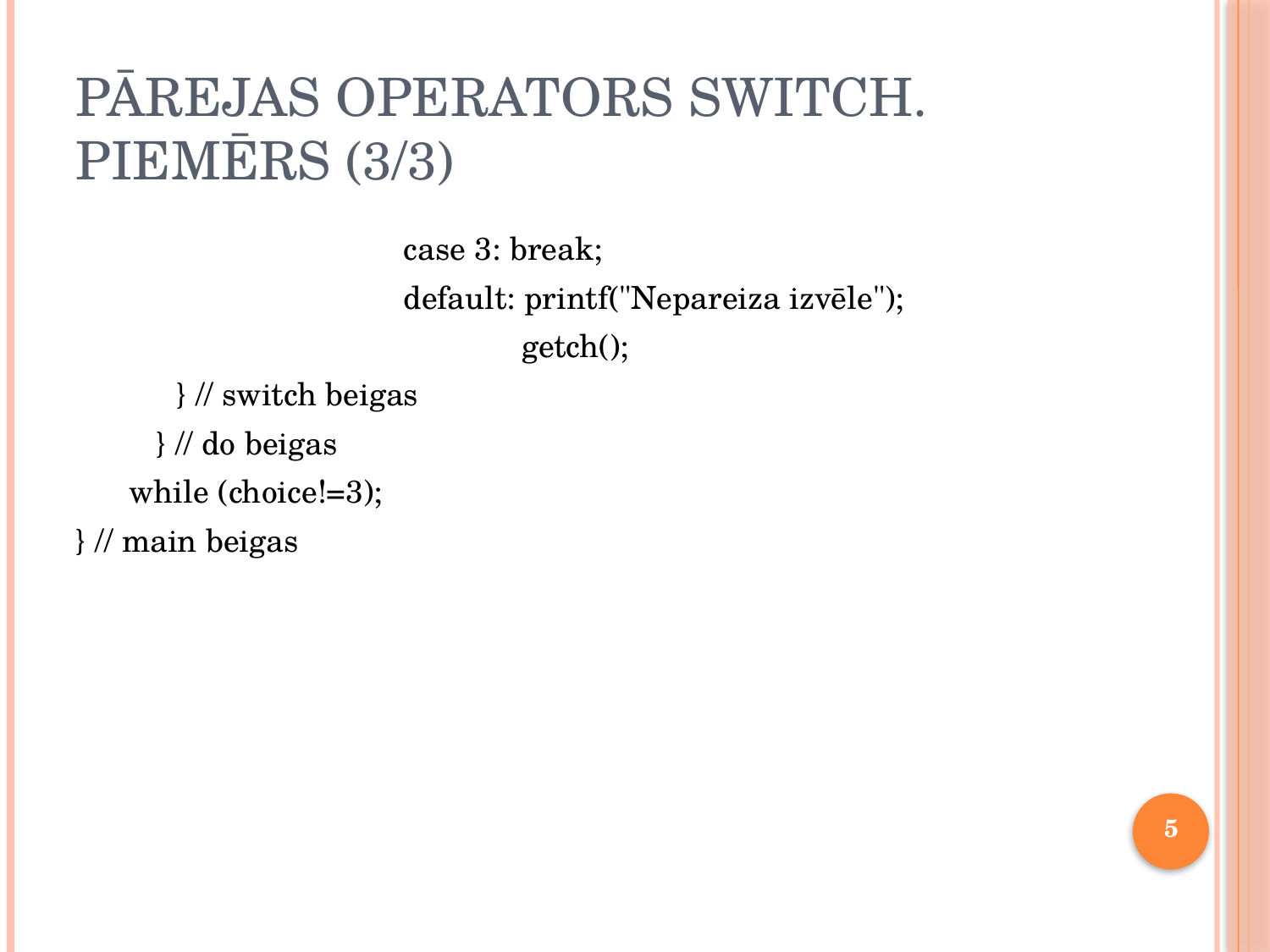

# Pārejas operators SWITCH. Piemērs (3/3)
                    	    case 3: break;
			    default: printf("Nepareiza izvēle");
				   getch();
	       } // switch beigas
         } // do beigas
      while (choice!=3);
} // main beigas

5